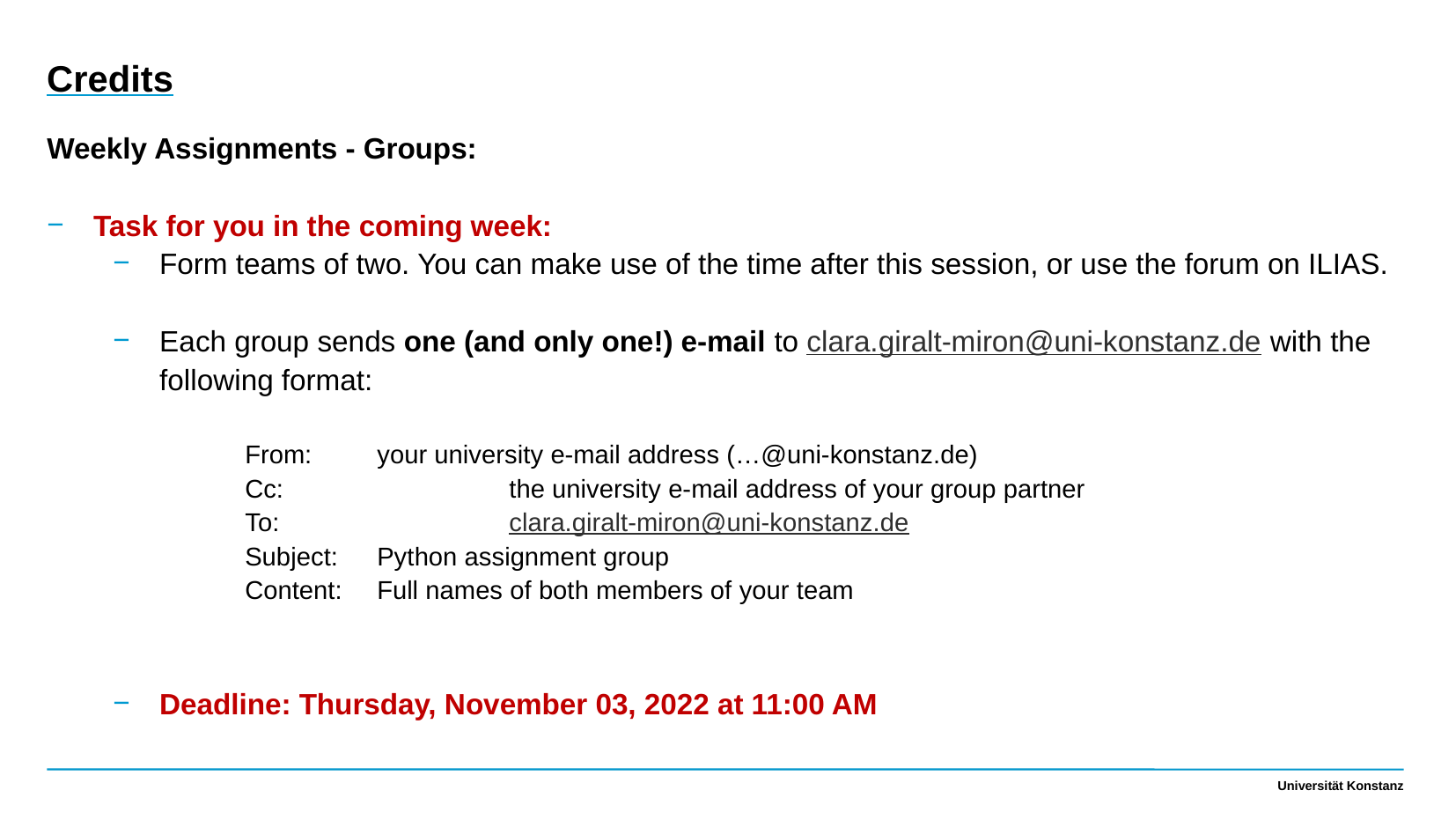

Credits

Weekly Assignments - Groups:

Task for you in the coming week:
Form teams of two. You can make use of the time after this session, or use the forum on ILIAS.

Each group sends one (and only one!) e-mail to clara.giralt-miron@uni-konstanz.de with the following format:

From: 	your university e-mail address (…@uni-konstanz.de)
Cc: 		the university e-mail address of your group partner
To: 		clara.giralt-miron@uni-konstanz.de
Subject: 	Python assignment group
Content: 	Full names of both members of your team

Deadline: Thursday, November 03, 2022 at 11:00 AM